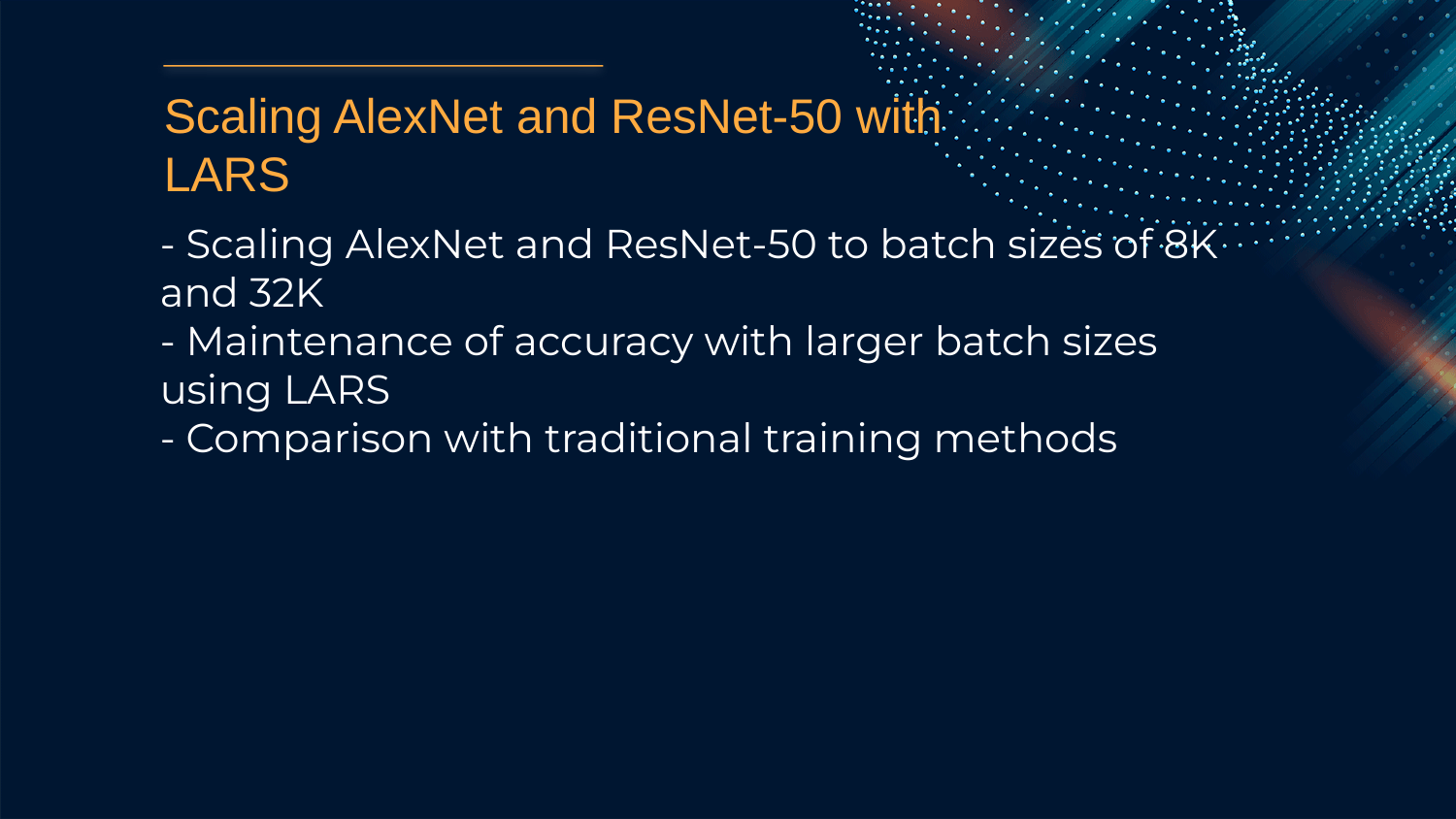

Scaling AlexNet and ResNet-50 with LARS
- Scaling AlexNet and ResNet-50 to batch sizes of 8K and 32K
- Maintenance of accuracy with larger batch sizes using LARS
- Comparison with traditional training methods